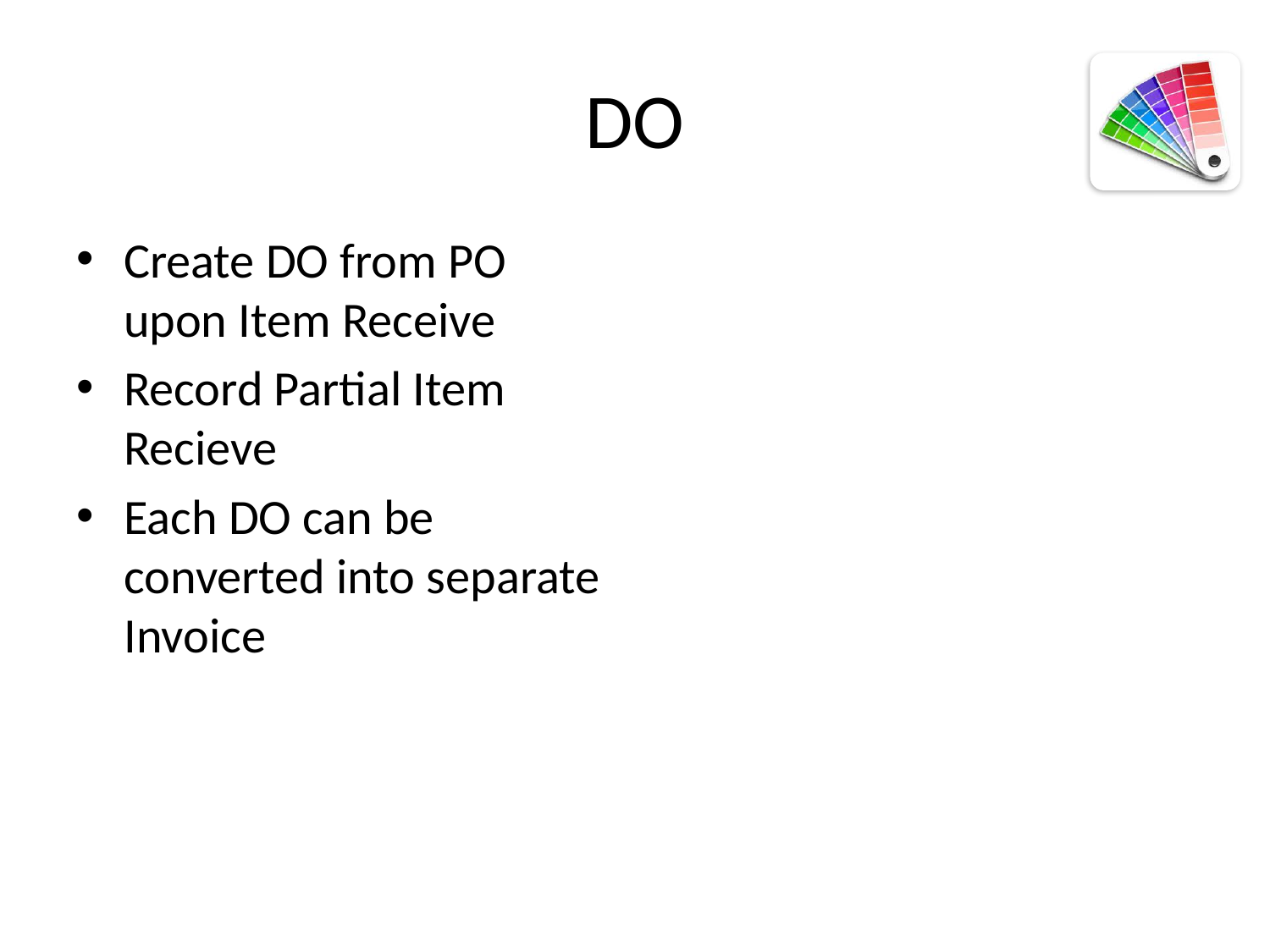

# DO

Create DO from PO upon Item Receive
Record Partial Item Recieve
Each DO can be converted into separate Invoice